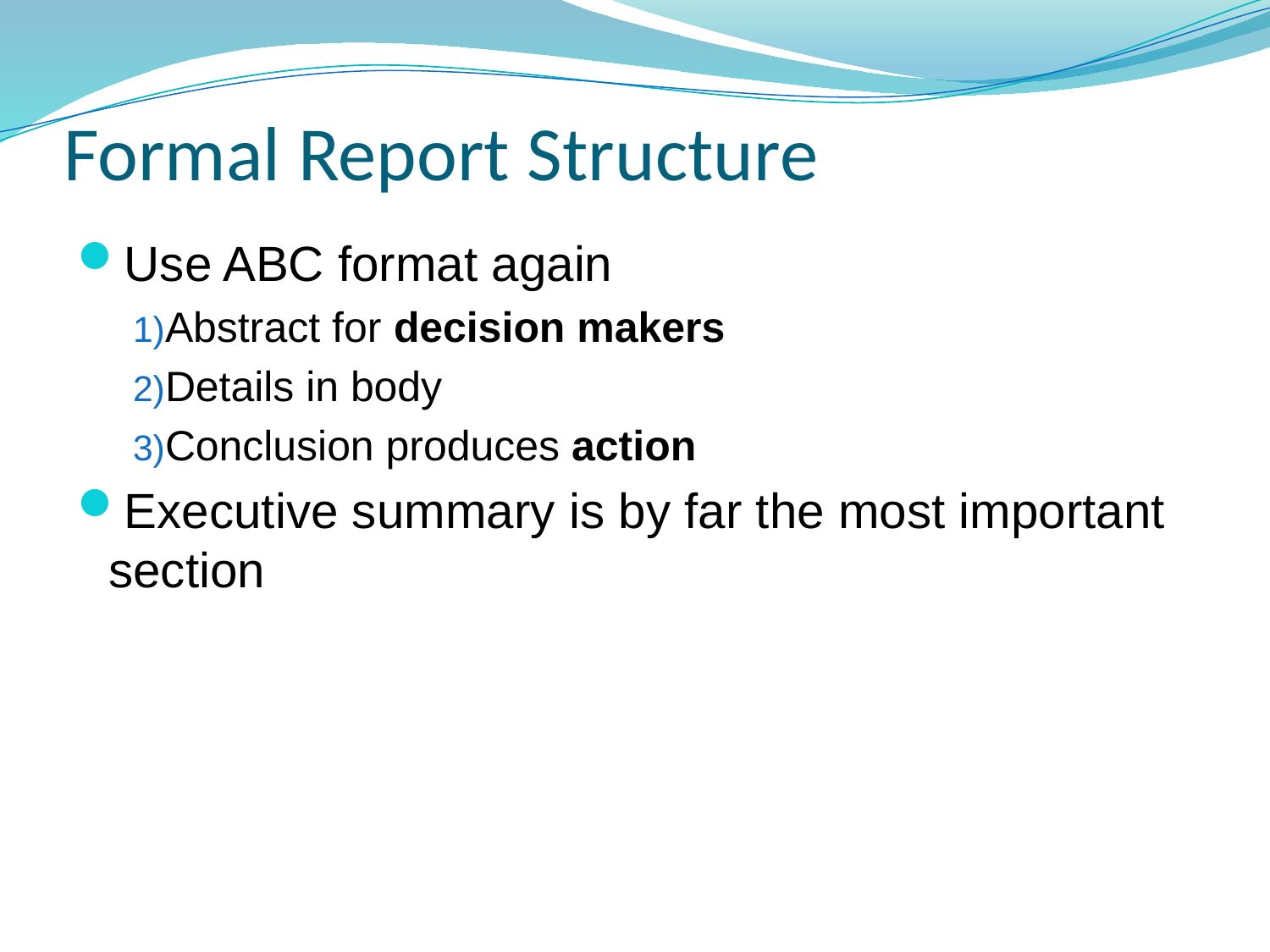

# Formal Report Structure
Use ABC format again
Abstract for decision makers
Details in body
Conclusion produces action
Executive summary is by far the most important section